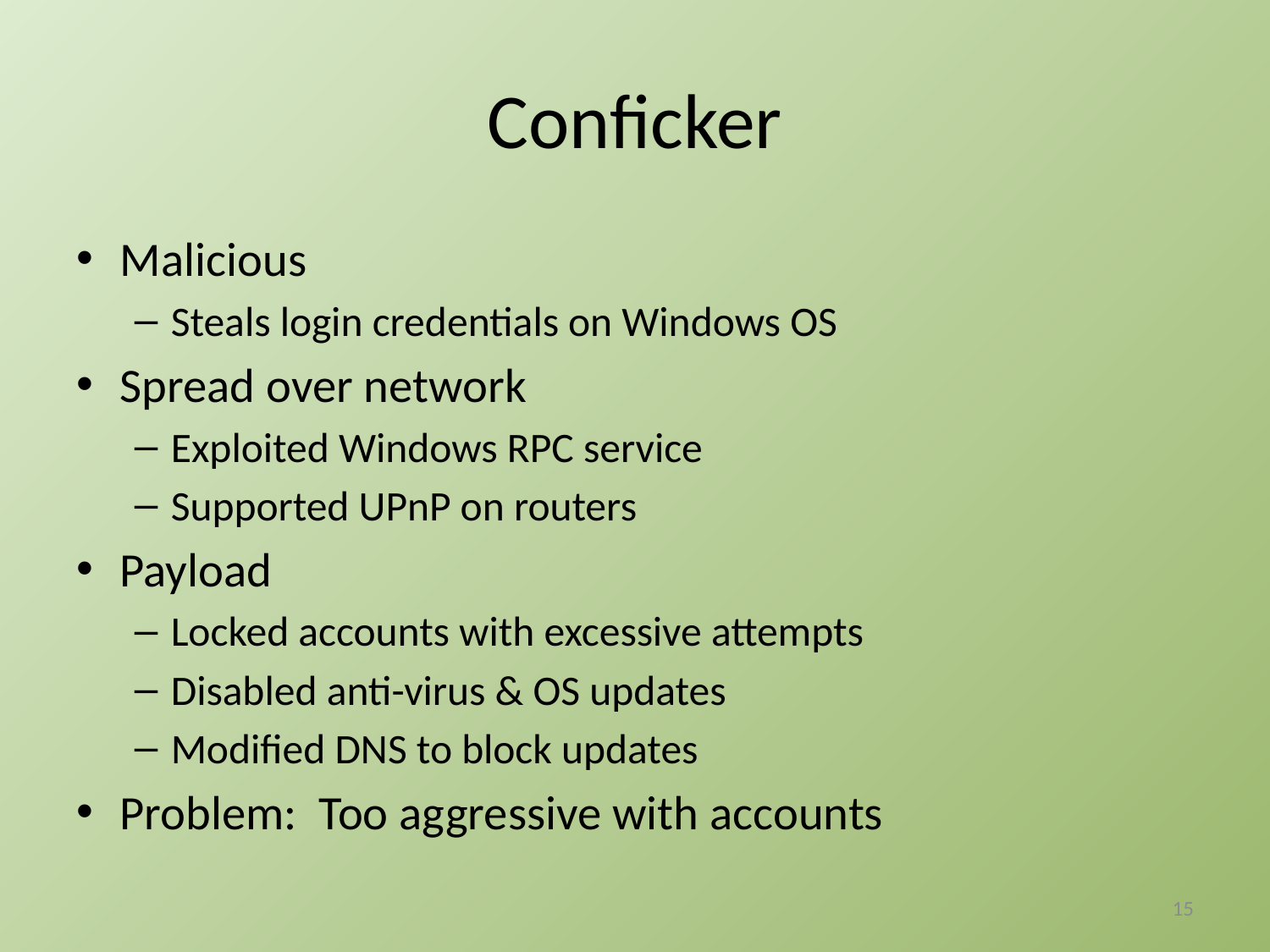

# Conficker
Malicious
Steals login credentials on Windows OS
Spread over network
Exploited Windows RPC service
Supported UPnP on routers
Payload
Locked accounts with excessive attempts
Disabled anti-virus & OS updates
Modified DNS to block updates
Problem:  Too aggressive with accounts

15